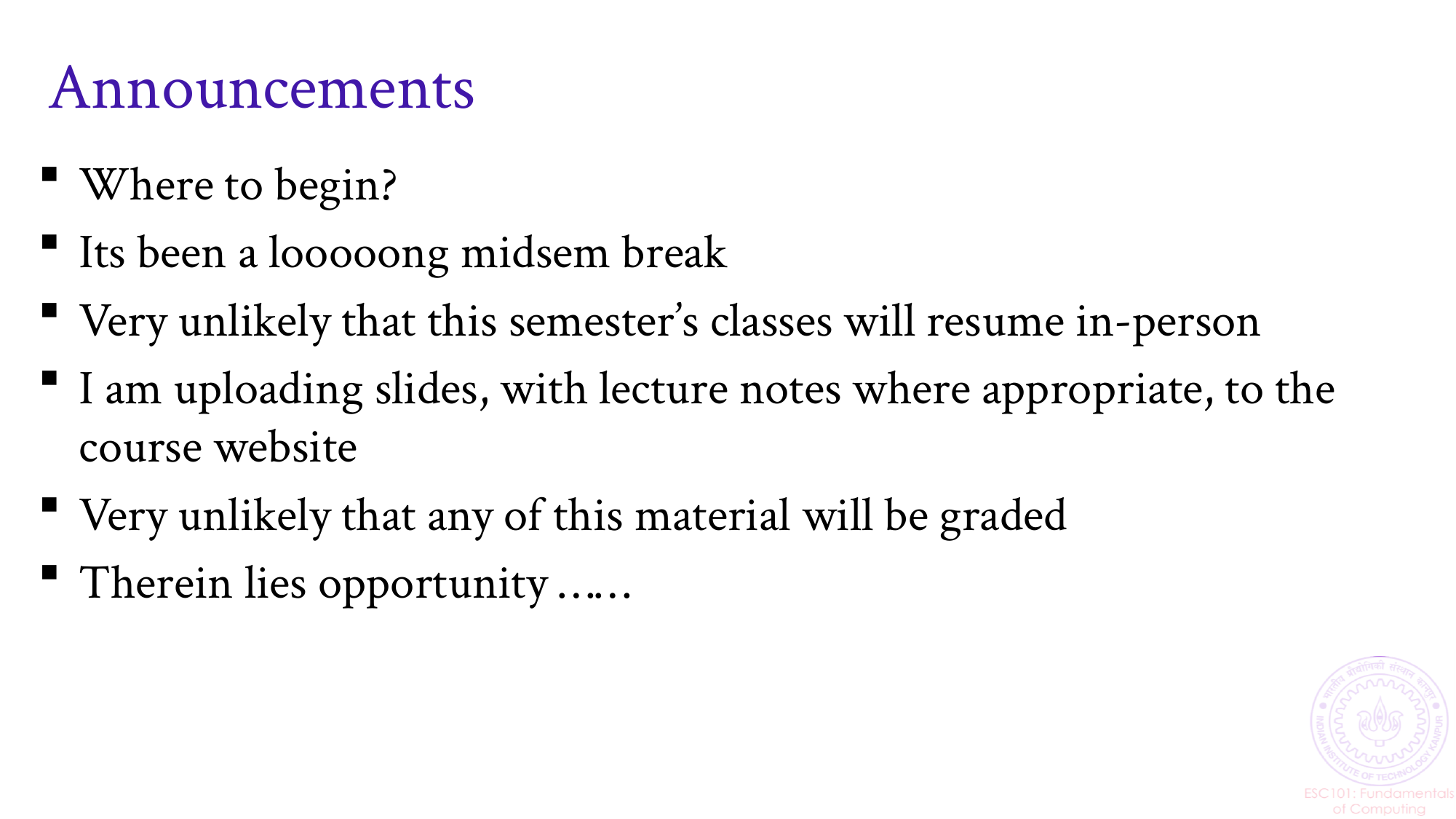

# Announcements
Where to begin?
Its been a looooong midsem break
Very unlikely that this semester’s classes will resume in-person
I am uploading slides, with lecture notes where appropriate, to the course website
Very unlikely that any of this material will be graded
Therein lies opportunity ……

2